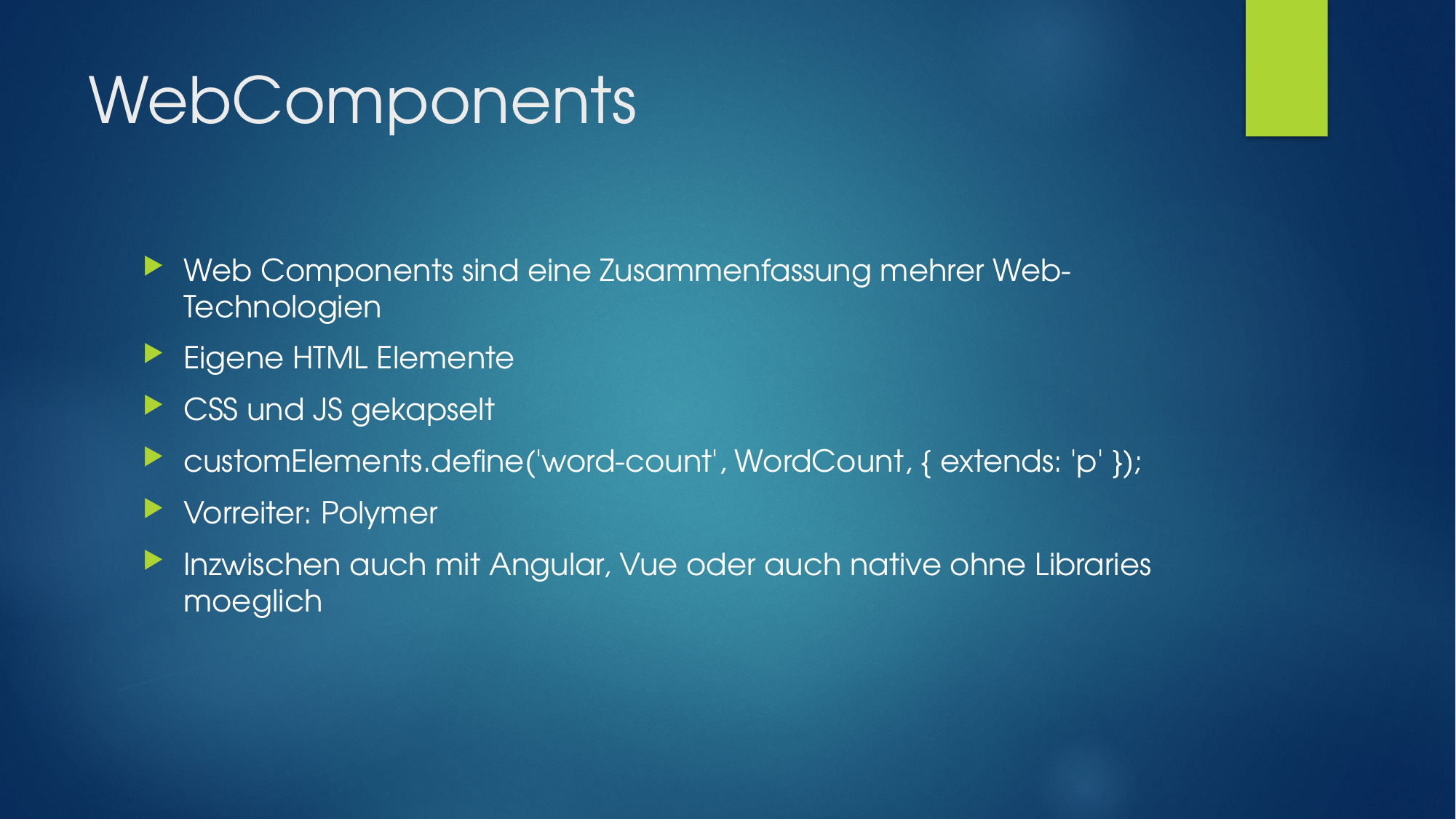

# WebComponents
Web Components sind eine Zusammenfassung mehrer Web-Technologien
Eigene HTML Elemente
CSS und JS gekapselt
customElements.define('word-count', WordCount, { extends: 'p' });
Vorreiter: Polymer
Inzwischen auch mit Angular, Vue oder auch native ohne Libraries moeglich